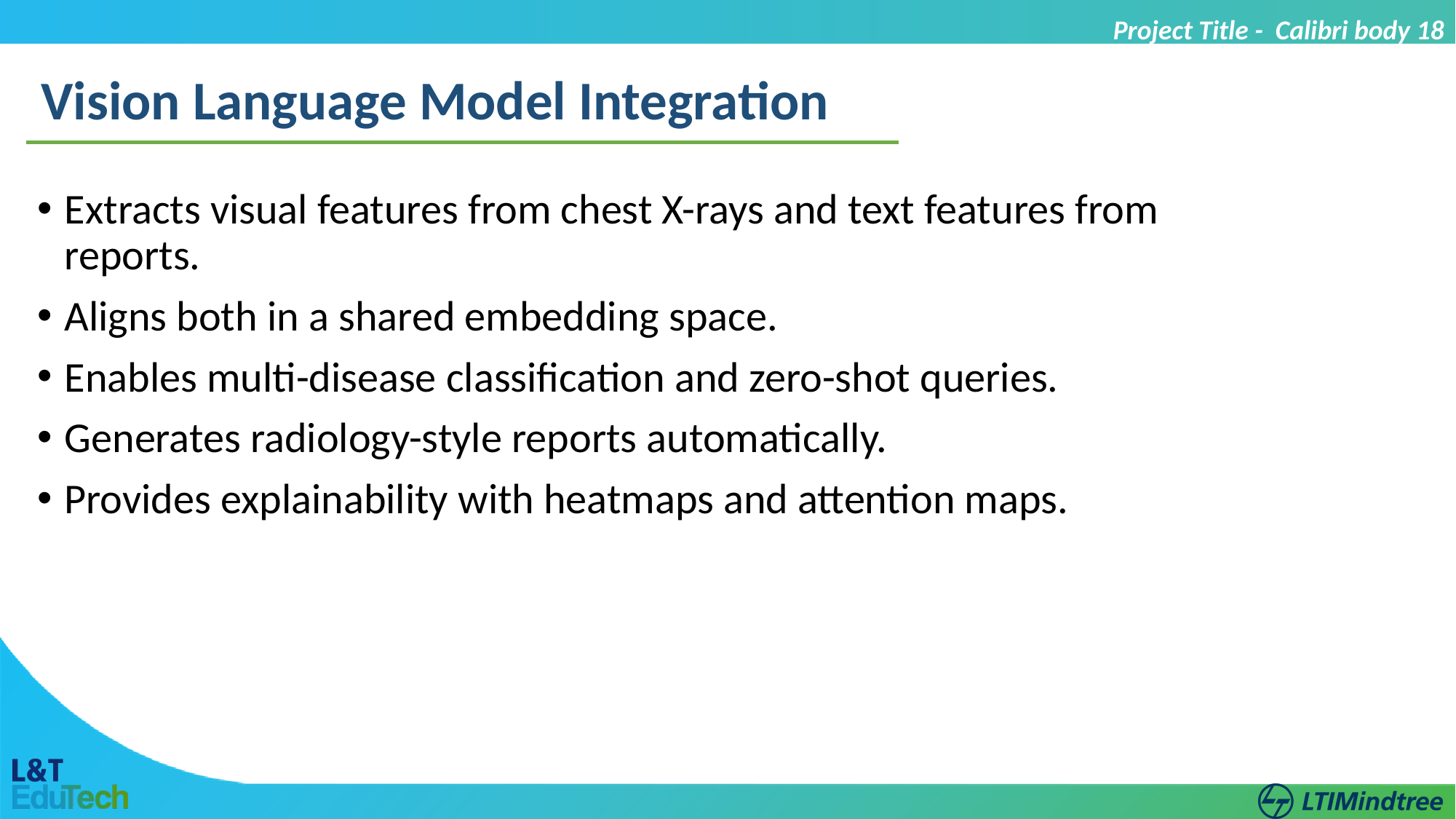

Project Title -  Calibri body 18

Vision Language Model Integration
Extracts visual features from chest X-rays and text features from reports.
Aligns both in a shared embedding space.
Enables multi-disease classification and zero-shot queries.
Generates radiology-style reports automatically.
Provides explainability with heatmaps and attention maps.